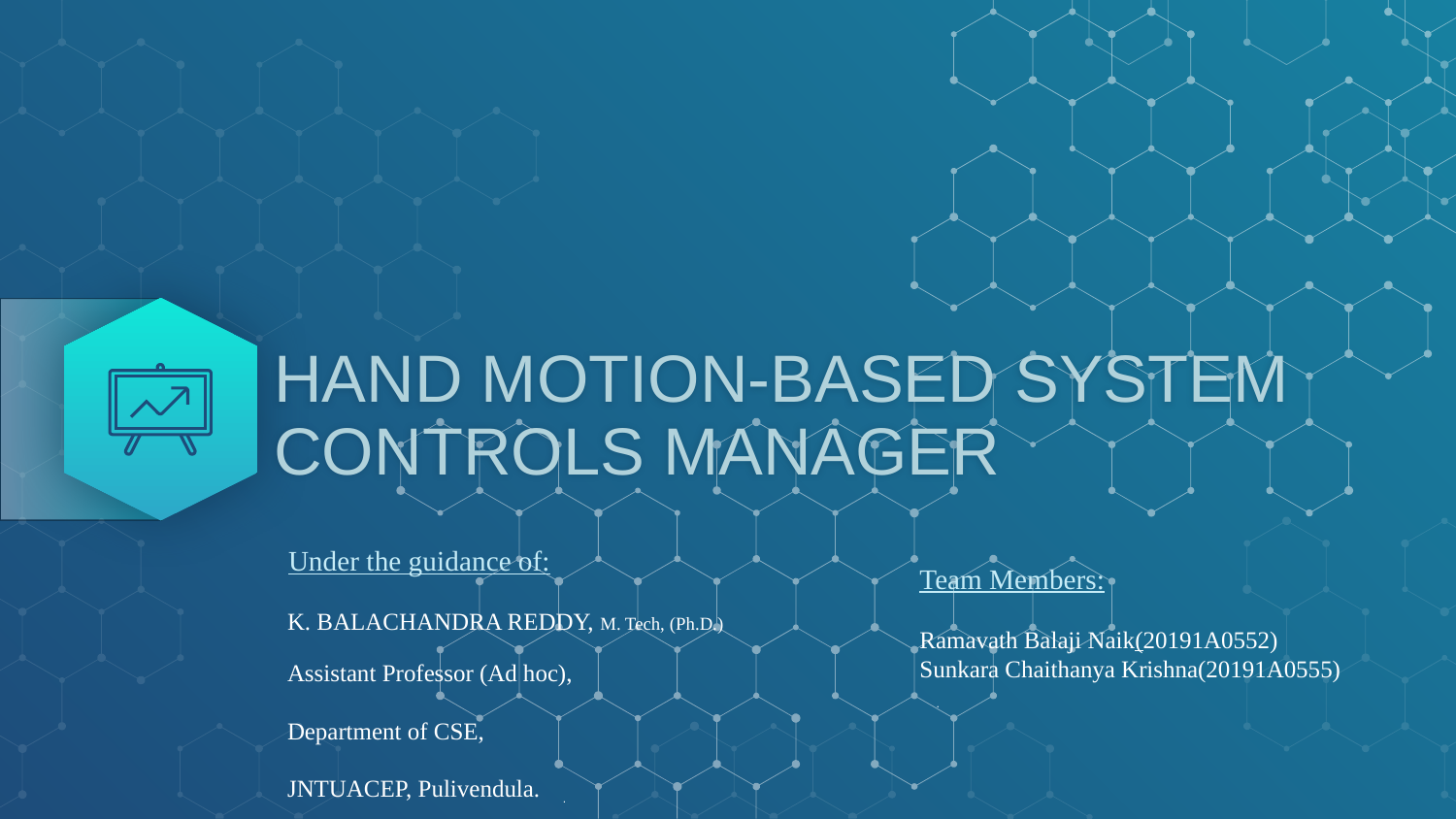

# HAND MOTION-BASED SYSTEM CONTROLS MANAGER

 Under the guidance of:

 K. BALACHANDRA REDDY, M. Tech, (Ph.D.)
 Assistant Professor (Ad hoc),
 Department of CSE,
 JNTUACEP, Pulivendula.    .

Team Members:

Ramavath Balaji Naik(20191A0552)
Sunkara Chaithanya Krishna(20191A0555)
   .